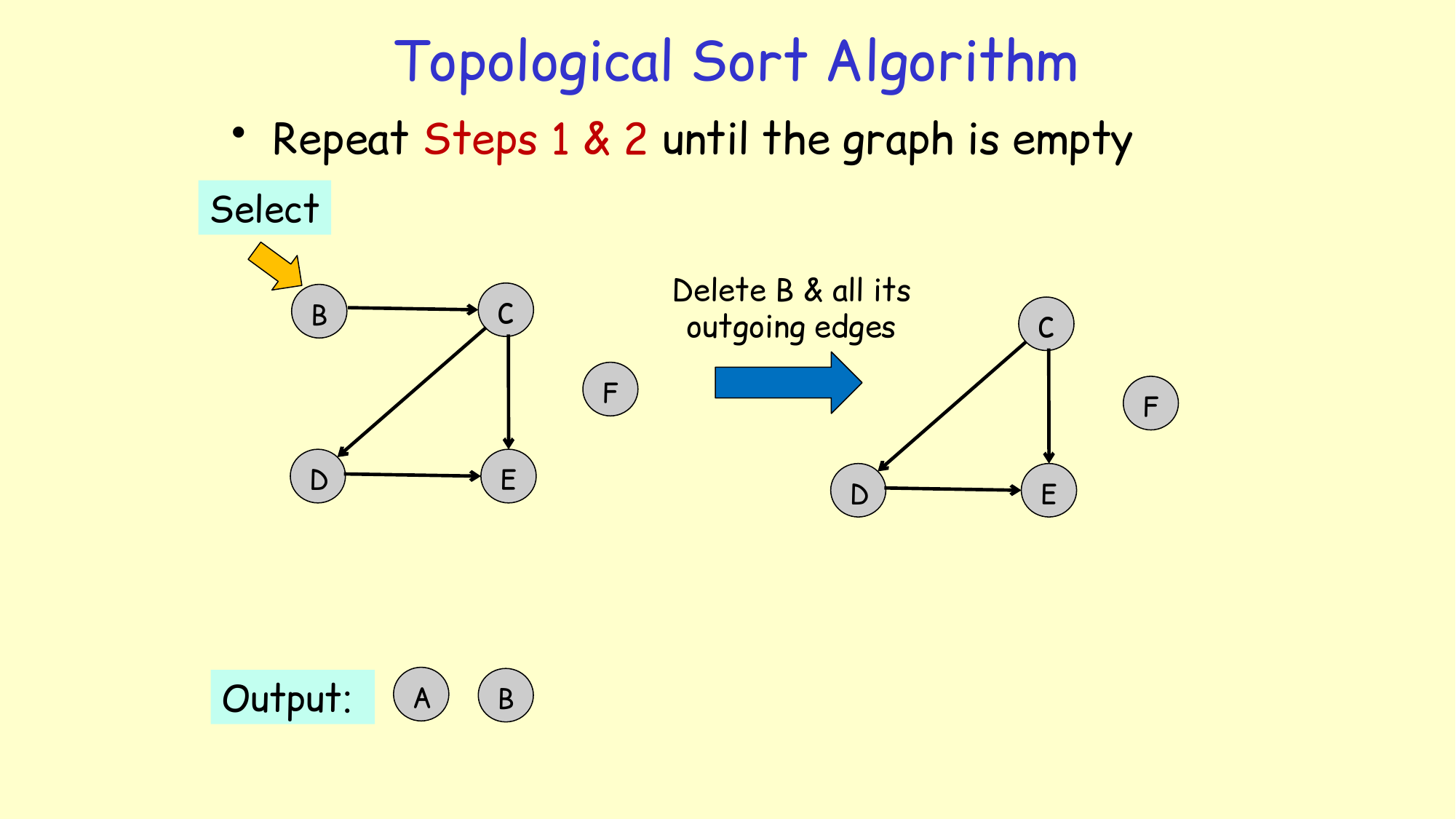

# Topological Sort Algorithm
Repeat Steps 1 & 2 until the graph is empty
Select

Delete B & all its outgoing edges
C
B
C
F
D
E

F
D
E
A
Output:
B